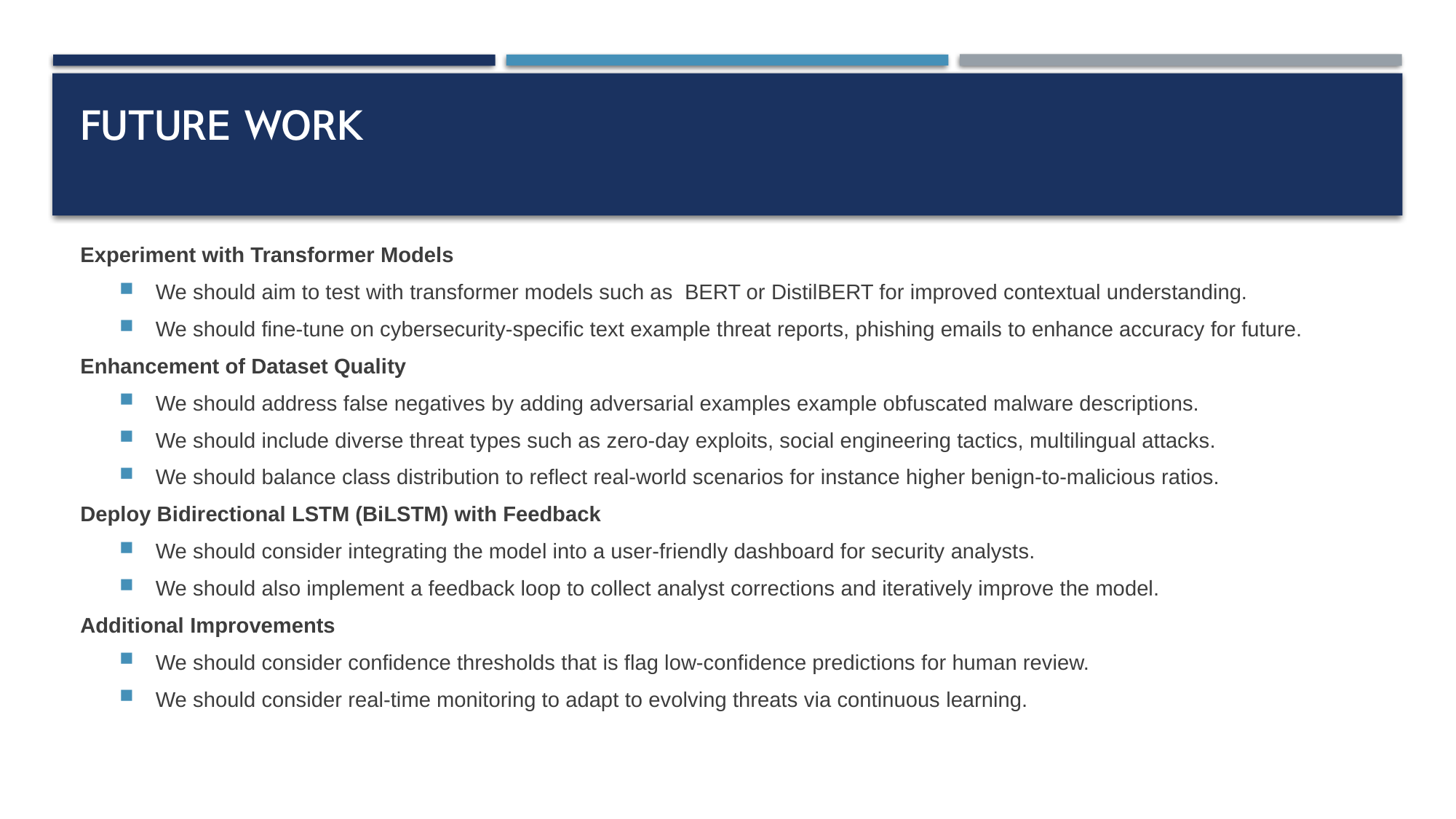

# Future Work
Experiment with Transformer Models
We should aim to test with transformer models such as  BERT or DistilBERT for improved contextual understanding.
We should fine-tune on cybersecurity-specific text example threat reports, phishing emails to enhance accuracy for future.
Enhancement of Dataset Quality
We should address false negatives by adding adversarial examples example obfuscated malware descriptions.
We should include diverse threat types such as zero-day exploits, social engineering tactics, multilingual attacks.
We should balance class distribution to reflect real-world scenarios for instance higher benign-to-malicious ratios.
Deploy Bidirectional LSTM (BiLSTM) with Feedback
We should consider integrating the model into a user-friendly dashboard for security analysts.
We should also implement a feedback loop to collect analyst corrections and iteratively improve the model.
Additional Improvements
We should consider confidence thresholds that is flag low-confidence predictions for human review.
We should consider real-time monitoring to adapt to evolving threats via continuous learning.